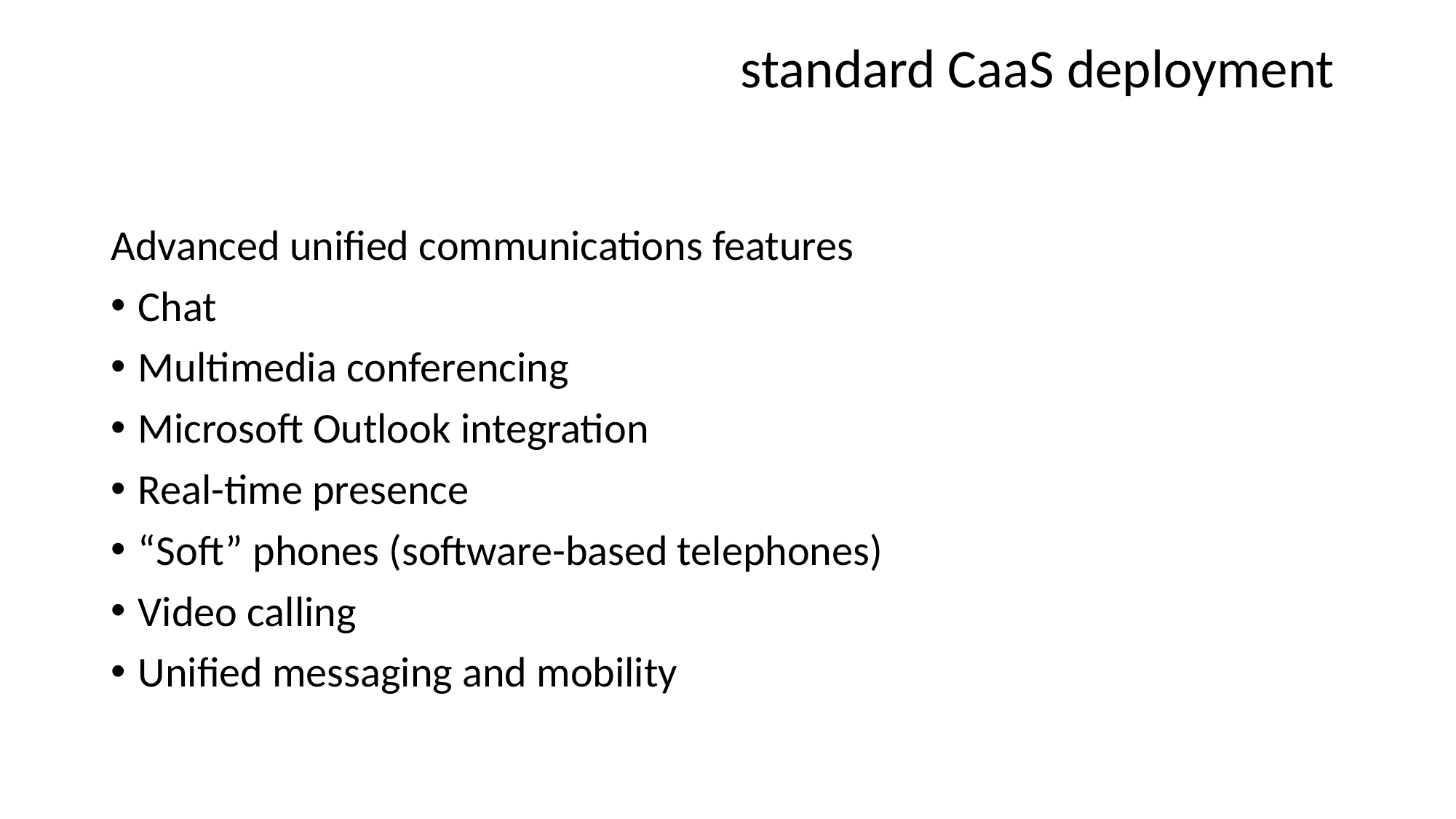

standard CaaS deployment
#
Advanced unified communications features
Chat
Multimedia conferencing
Microsoft Outlook integration
Real-time presence
“Soft” phones (software-based telephones)
Video calling
Unified messaging and mobility